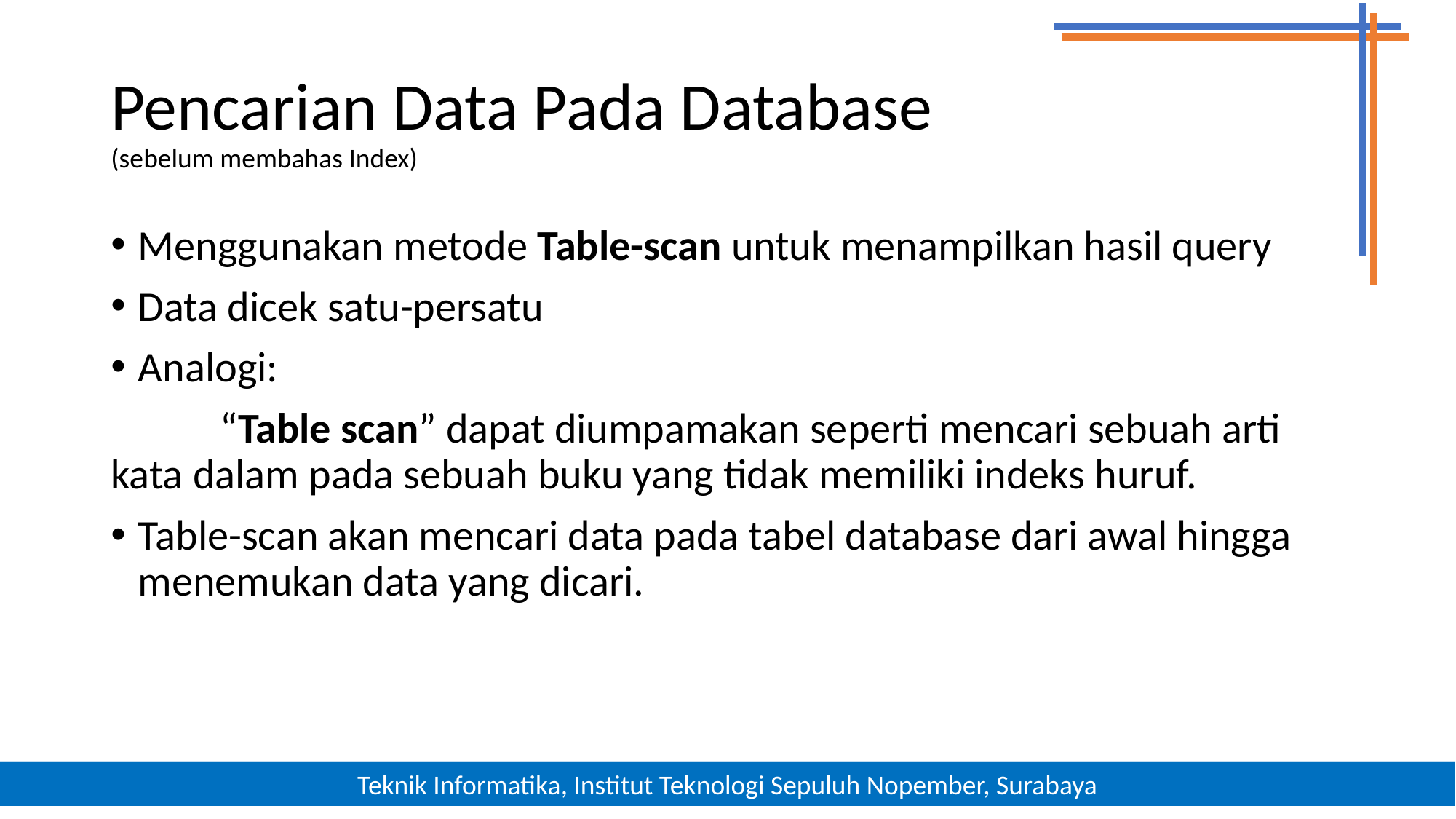

# Pencarian Data Pada Database (sebelum membahas Index)
Menggunakan metode Table-scan untuk menampilkan hasil query
Data dicek satu-persatu
Analogi:
	“Table scan” dapat diumpamakan seperti mencari sebuah arti kata dalam pada sebuah buku yang tidak memiliki indeks huruf.
Table-scan akan mencari data pada tabel database dari awal hingga menemukan data yang dicari.

3